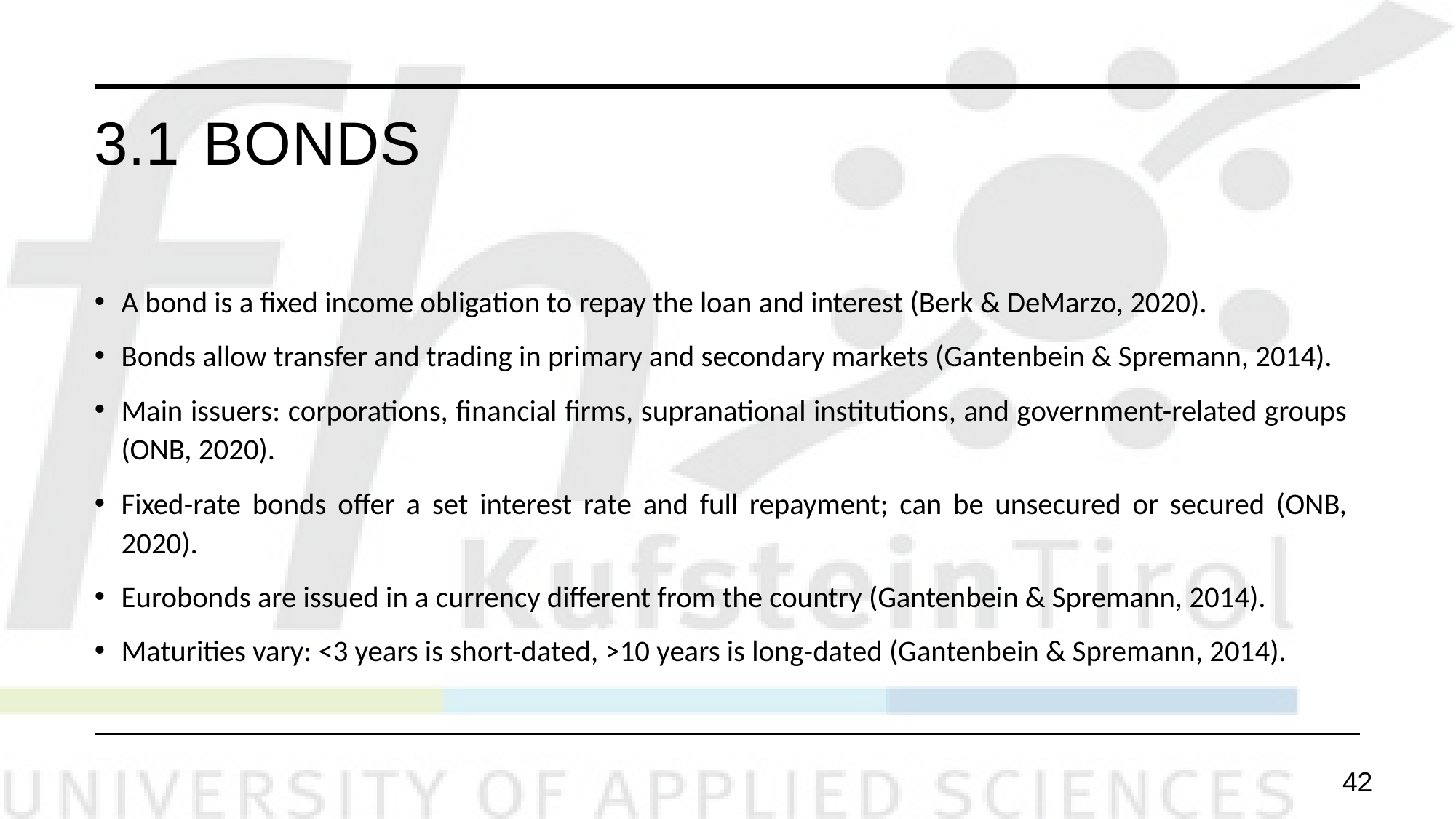

# 3.1	Bonds
A bond is a fixed income obligation to repay the loan and interest (Berk & DeMarzo, 2020).
Bonds allow transfer and trading in primary and secondary markets (Gantenbein & Spremann, 2014).
Main issuers: corporations, financial firms, supranational institutions, and government-related groups (ONB, 2020).
Fixed-rate bonds offer a set interest rate and full repayment; can be unsecured or secured (ONB, 2020).
Eurobonds are issued in a currency different from the country (Gantenbein & Spremann, 2014).
Maturities vary: <3 years is short-dated, >10 years is long-dated (Gantenbein & Spremann, 2014).
42